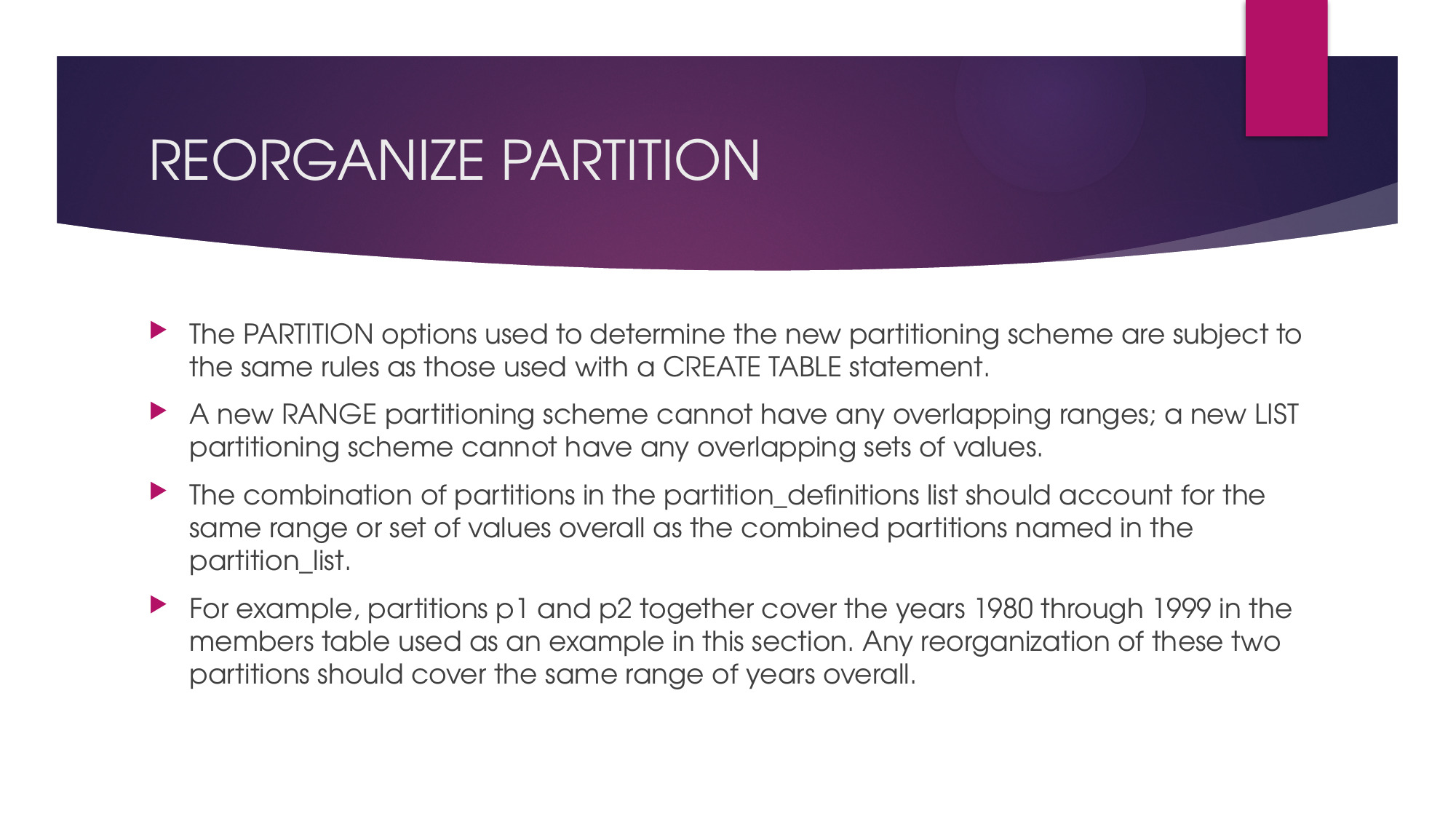

# REORGANIZE PARTITION
The PARTITION options used to determine the new partitioning scheme are subject to the same rules as those used with a CREATE TABLE statement.
A new RANGE partitioning scheme cannot have any overlapping ranges; a new LIST partitioning scheme cannot have any overlapping sets of values.
The combination of partitions in the partition_definitions list should account for the same range or set of values overall as the combined partitions named in the partition_list.
For example, partitions p1 and p2 together cover the years 1980 through 1999 in the members table used as an example in this section. Any reorganization of these two partitions should cover the same range of years overall.